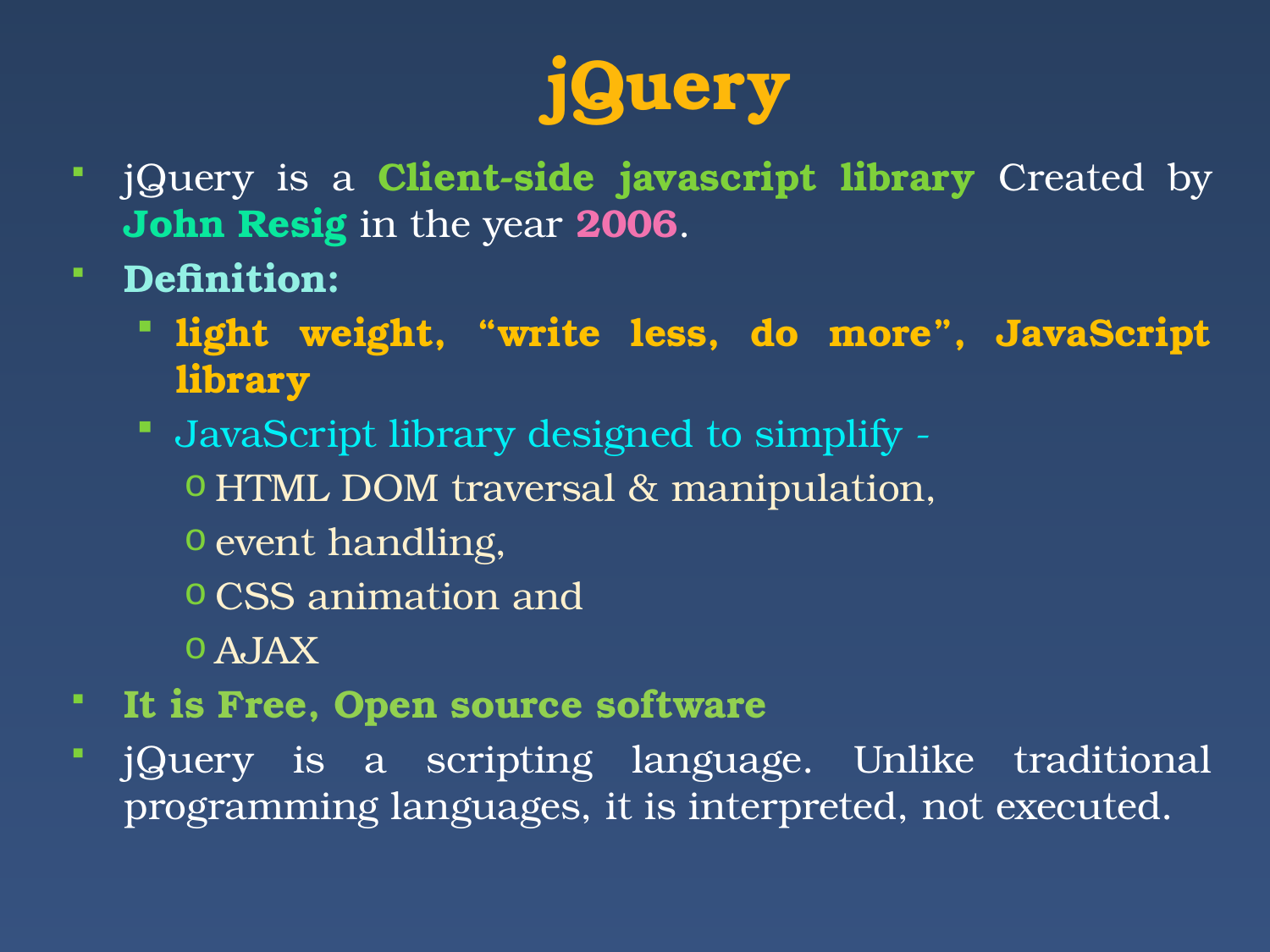

# jQuery
jQuery is a Client-side javascript library Created by John Resig in the year 2006.
Definition:
light weight, “write less, do more”, JavaScript library
JavaScript library designed to simplify -
HTML DOM traversal & manipulation,
event handling,
CSS animation and
AJAX
It is Free, Open source software
jQuery is a scripting language. Unlike traditional programming languages, it is interpreted, not executed.